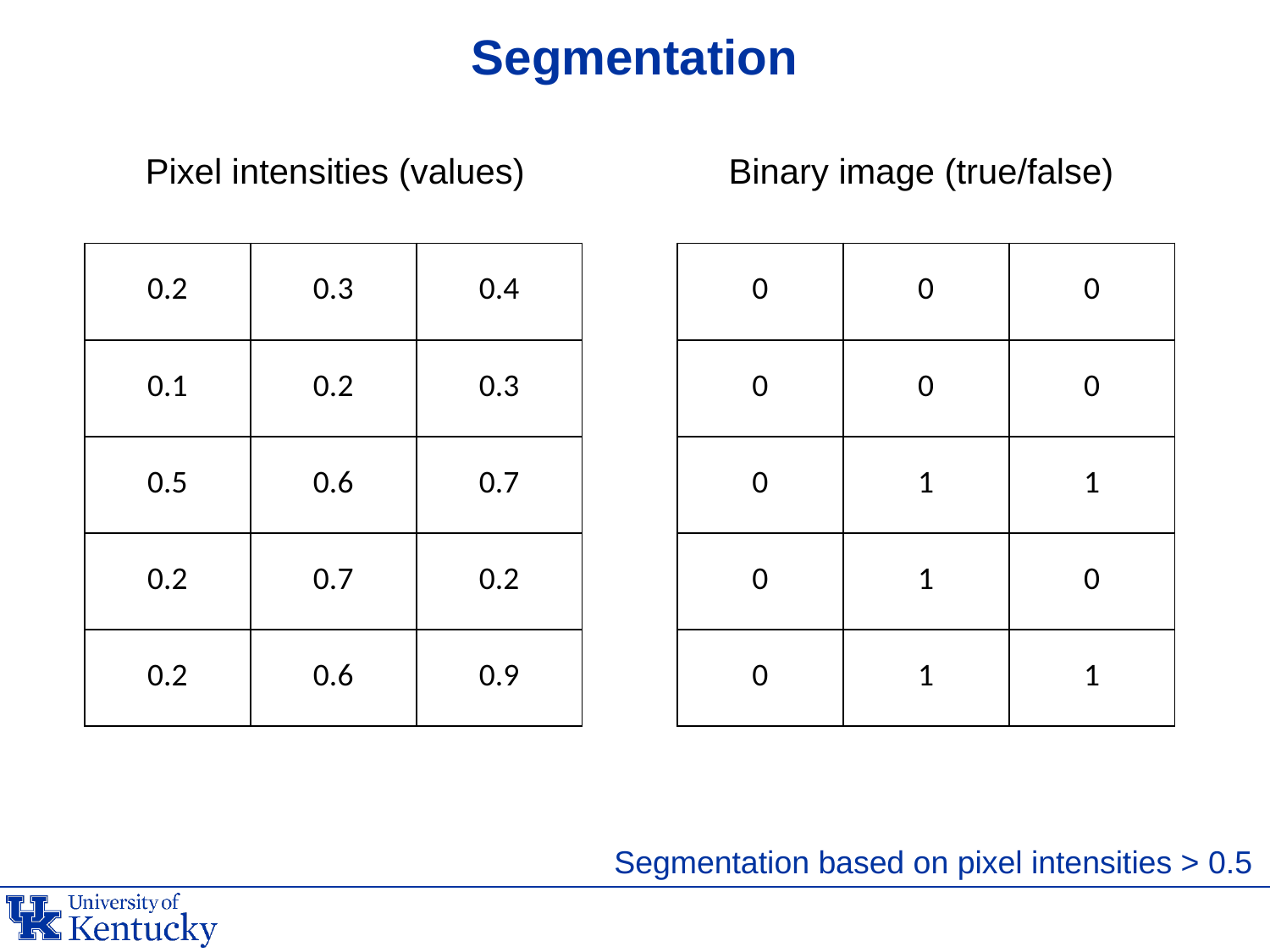

# Segmentation
Pixel intensities (values)
Binary image (true/false)
| 0.2 | 0.3 | 0.4 |
| --- | --- | --- |
| 0.1 | 0.2 | 0.3 |
| 0.5 | 0.6 | 0.7 |
| 0.2 | 0.7 | 0.2 |
| 0.2 | 0.6 | 0.9 |
| 0 | 0 | 0 |
| --- | --- | --- |
| 0 | 0 | 0 |
| 0 | 1 | 1 |
| 0 | 1 | 0 |
| 0 | 1 | 1 |
Segmentation based on pixel intensities > 0.5